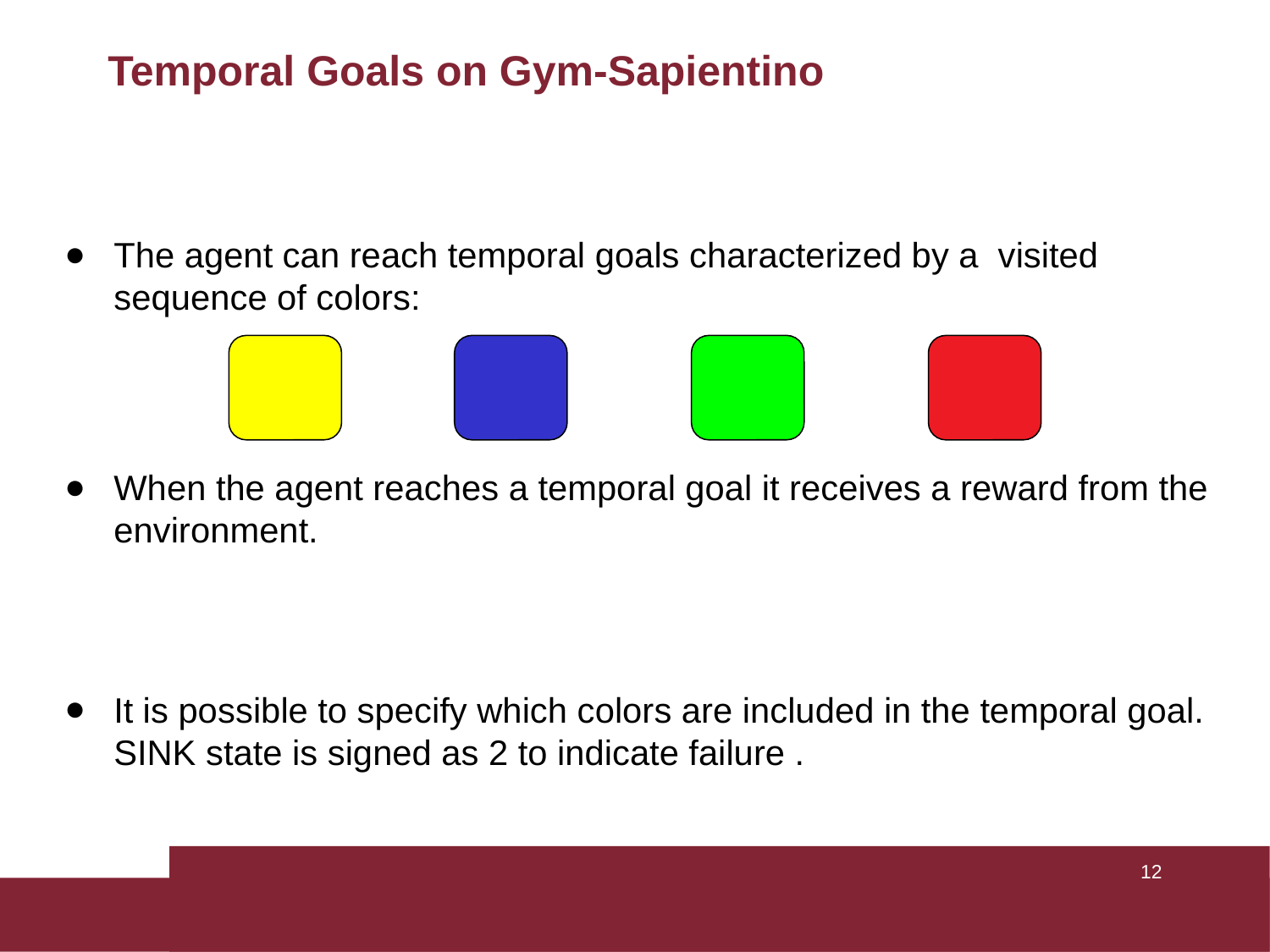

# Temporal Goals on Gym-Sapientino

The agent can reach temporal goals characterized by a  visited sequence of colors:

When the agent reaches a temporal goal it receives a reward from the environment.

It is possible to specify which colors are included in the temporal goal.  SINK state is signed as 2 to indicate failure .

12